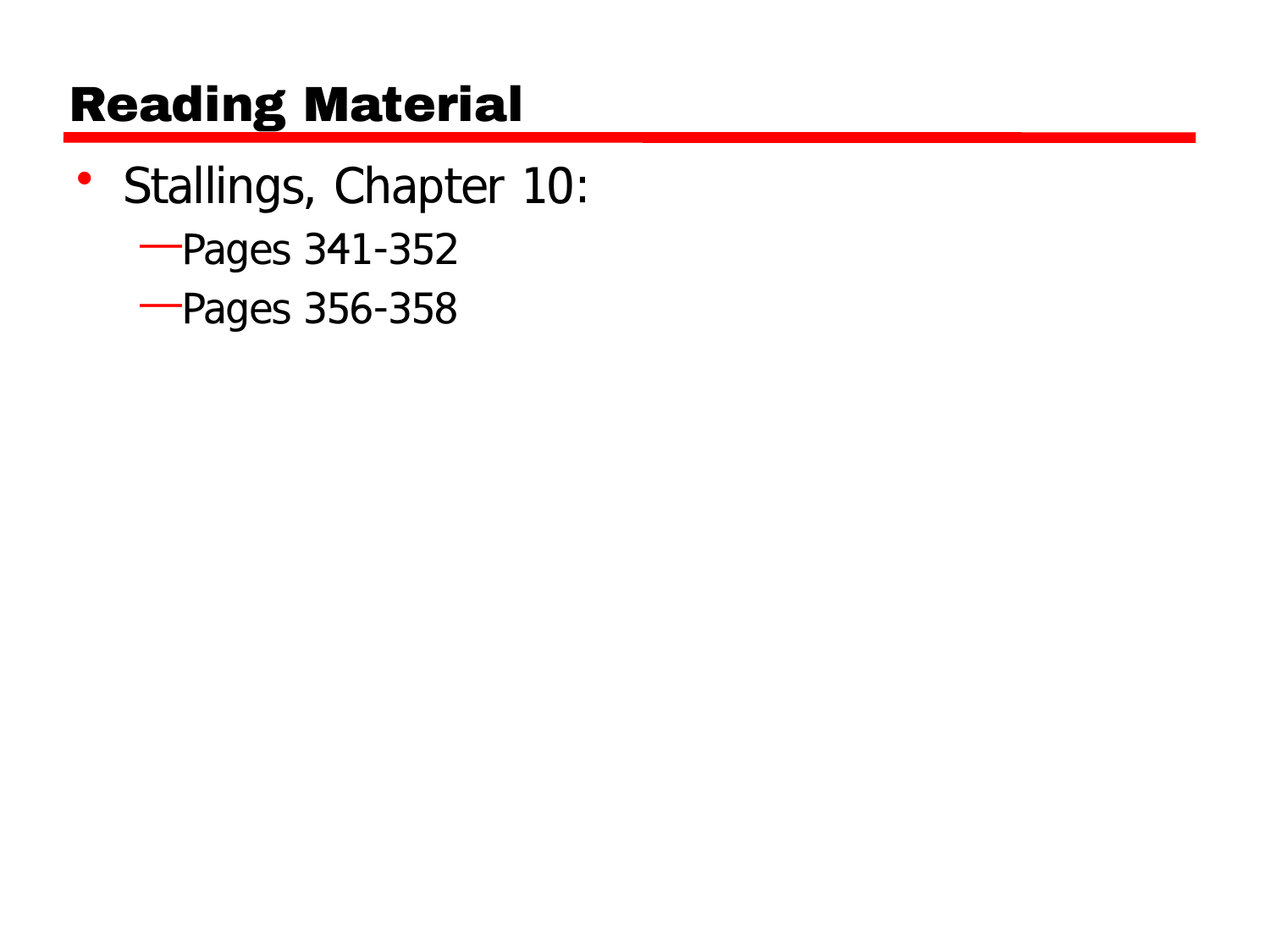

# Reading Material
Stallings, Chapter 10:
Pages 341-352
Pages 356-358